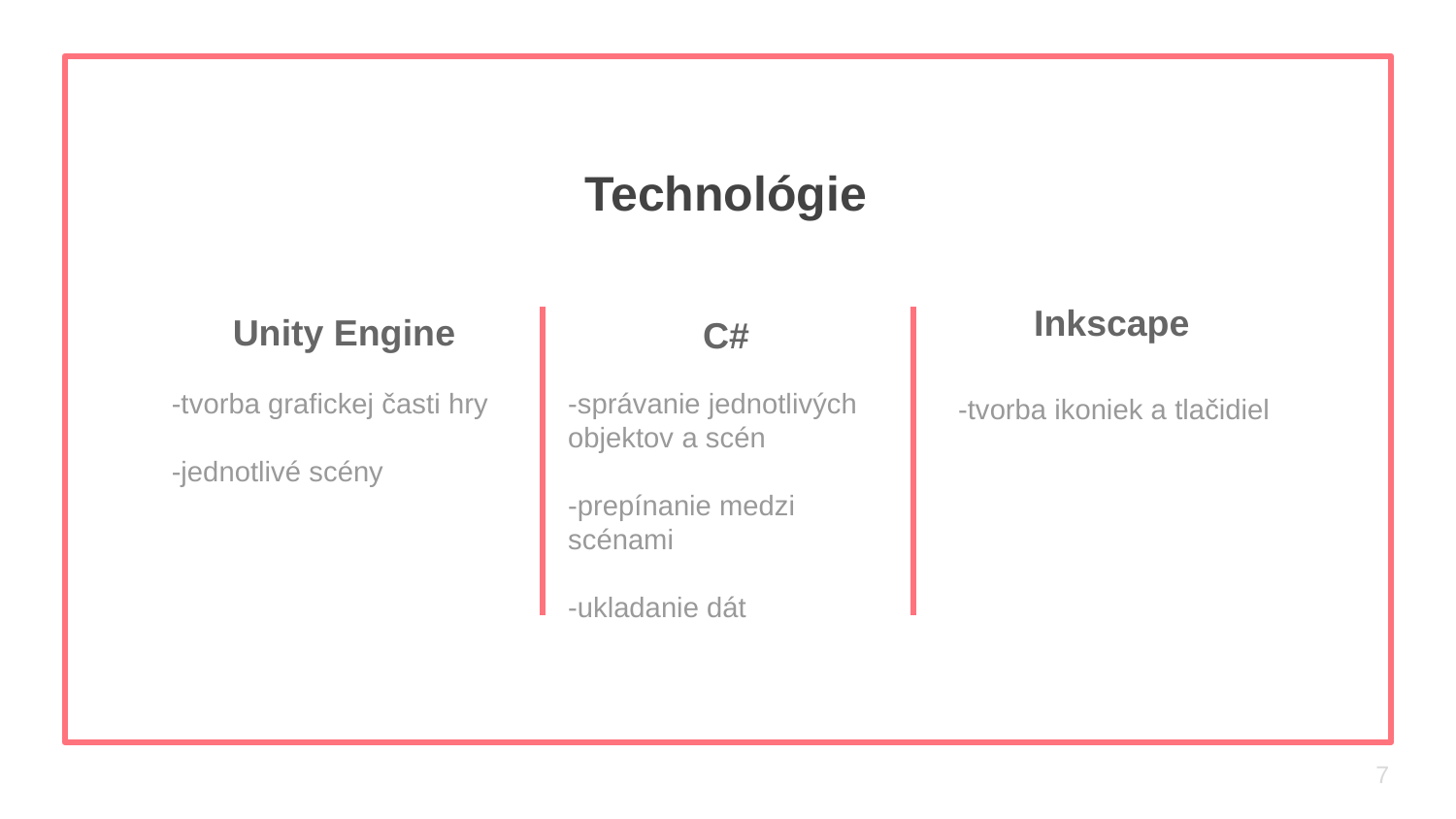

# Technológie
Inkscape
Unity Engine
C#
-tvorba grafickej časti hry

-jednotlivé scény

-správanie jednotlivých
objektov a scén

-prepínanie medzi scénami

-ukladanie dát
-tvorba ikoniek a tlačidiel
7